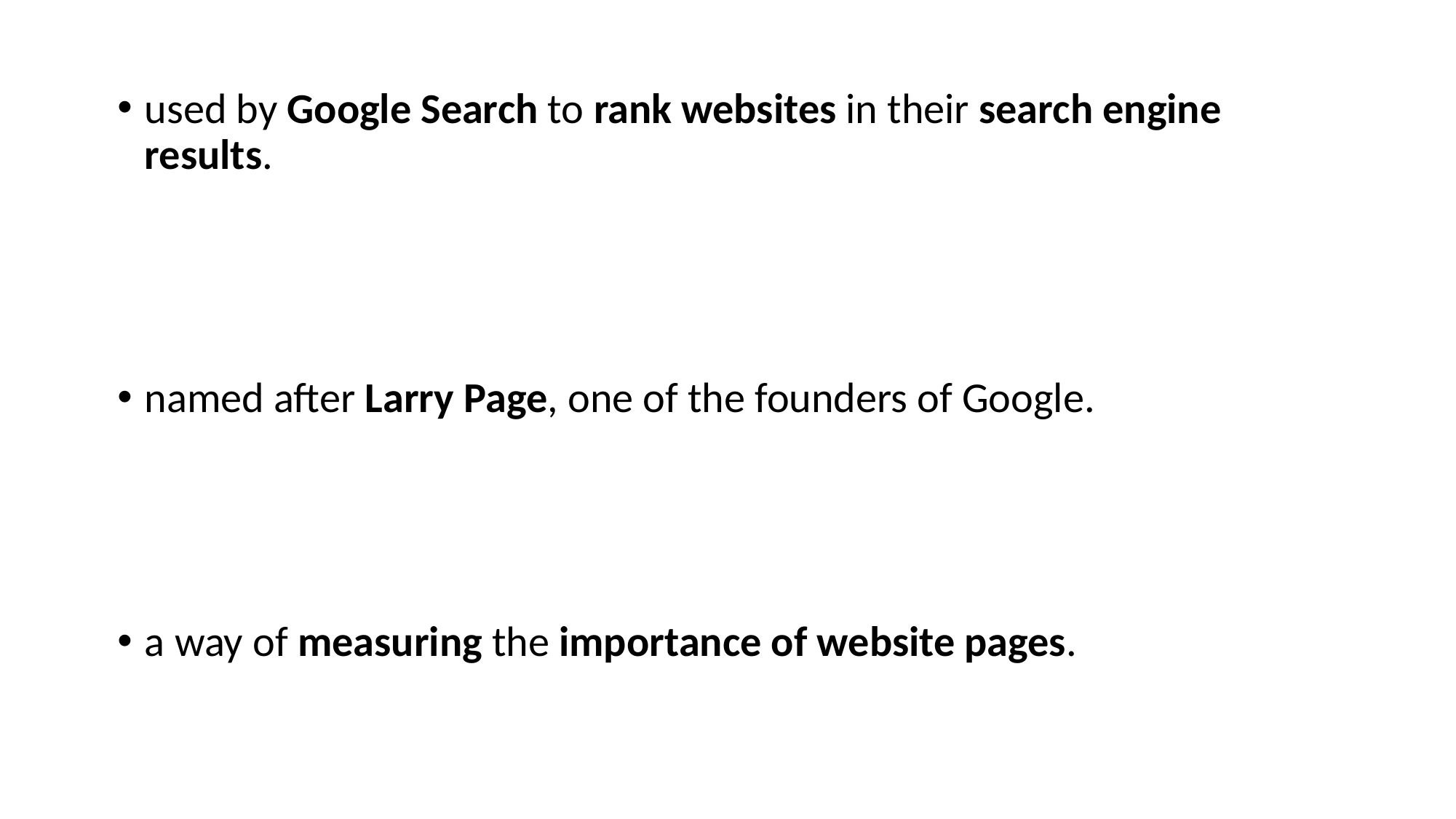

used by Google Search to rank websites in their search engine results.

named after Larry Page, one of the founders of Google.

a way of measuring the importance of website pages.